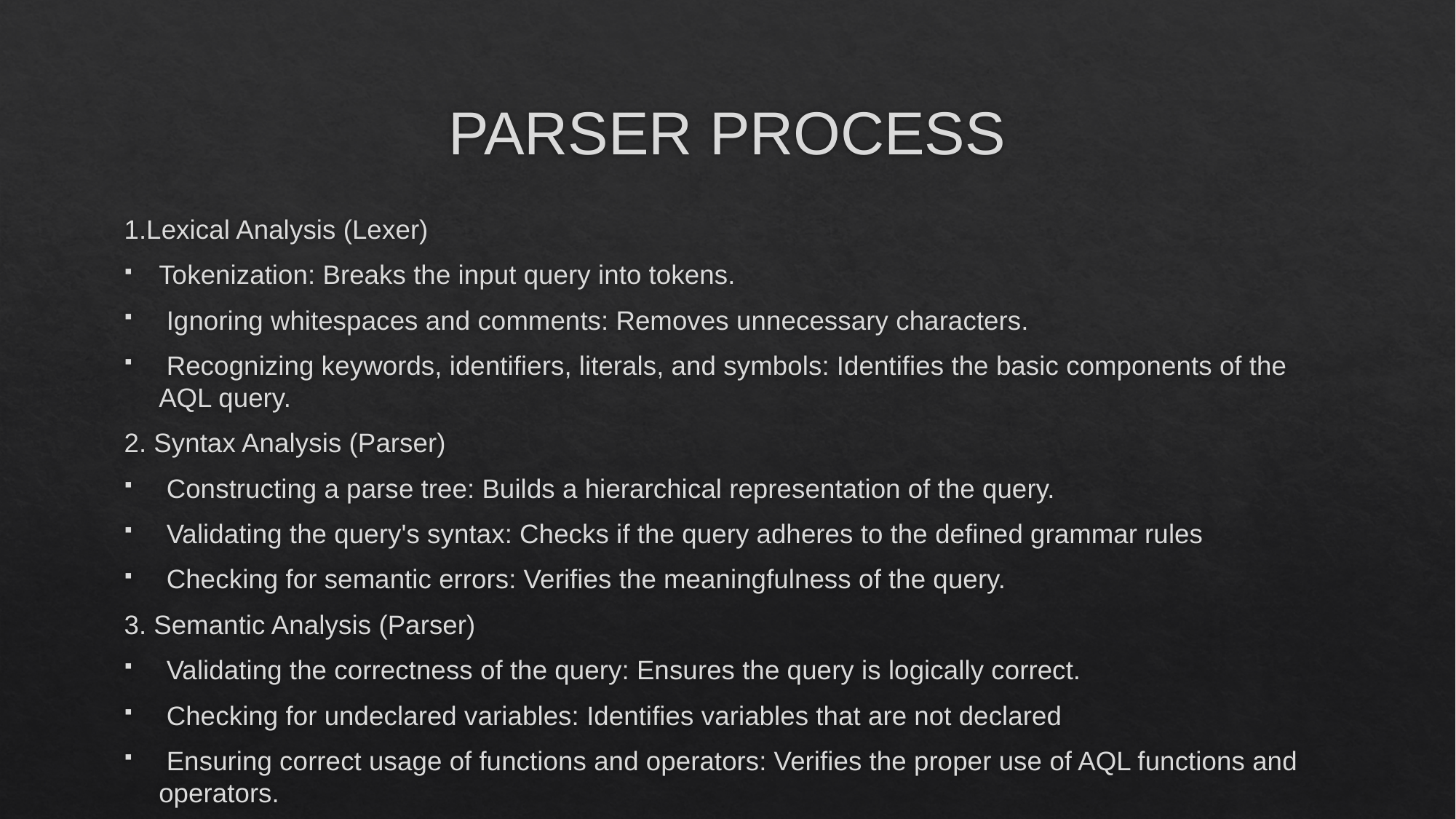

# PARSER PROCESS
1.Lexical Analysis (Lexer)
Tokenization: Breaks the input query into tokens.
 Ignoring whitespaces and comments: Removes unnecessary characters.
 Recognizing keywords, identifiers, literals, and symbols: Identifies the basic components of the AQL query.
2. Syntax Analysis (Parser)
 Constructing a parse tree: Builds a hierarchical representation of the query.
 Validating the query's syntax: Checks if the query adheres to the defined grammar rules
 Checking for semantic errors: Verifies the meaningfulness of the query.
3. Semantic Analysis (Parser)
 Validating the correctness of the query: Ensures the query is logically correct.
 Checking for undeclared variables: Identifies variables that are not declared
 Ensuring correct usage of functions and operators: Verifies the proper use of AQL functions and operators.